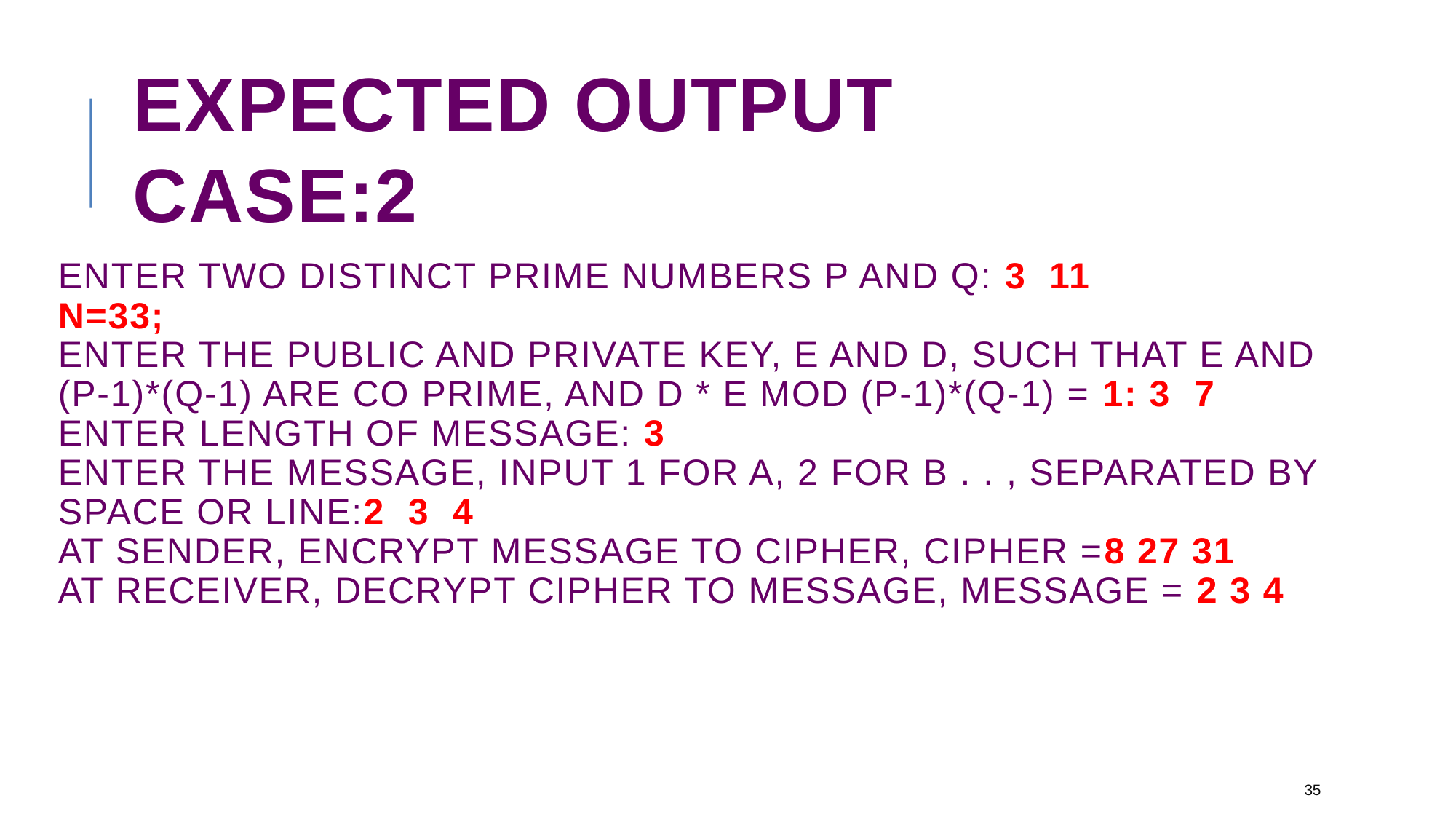

EXPECTED OUTPUT
case:2

Enter two distinct prime numbers p and q: 3  11
n=33;
Enter the Public and Private key, e and d, such that e and
(p-1)*(q-1) are co prime, and d * e mod (p-1)*(q-1) = 1: 3  7
Enter length of message: 3
Enter the message, input 1 for a, 2 for b . . , separated by space or line:2  3  4
At sender, encrypt message to cipher, cipher =8 27 31
At receiver, decrypt cipher to message, message = 2 3 4

35